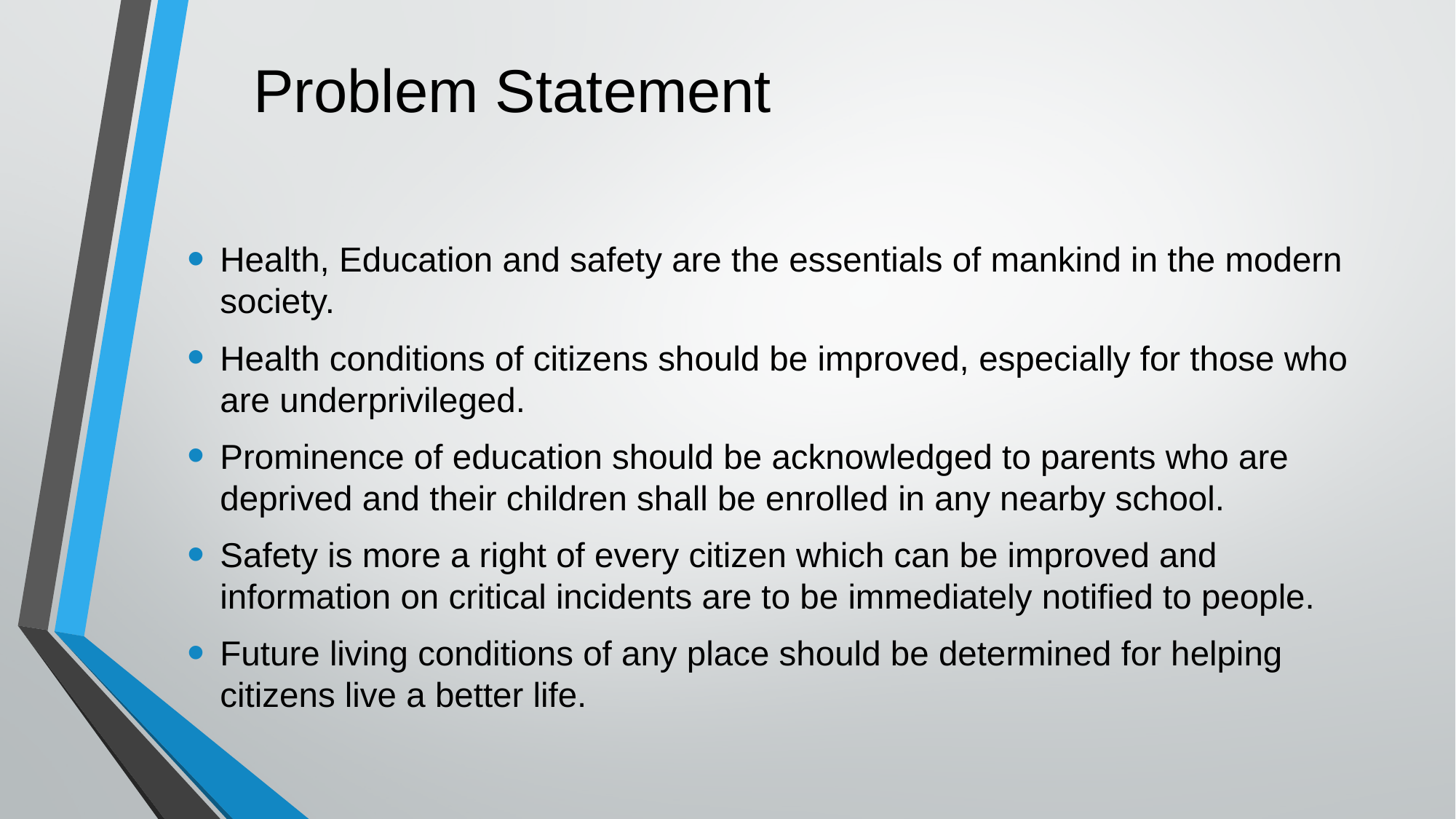

# Problem Statement
Health, Education and safety are the essentials of mankind in the modern society.
Health conditions of citizens should be improved, especially for those who are underprivileged.
Prominence of education should be acknowledged to parents who are deprived and their children shall be enrolled in any nearby school.
Safety is more a right of every citizen which can be improved and information on critical incidents are to be immediately notified to people.
Future living conditions of any place should be determined for helping citizens live a better life.